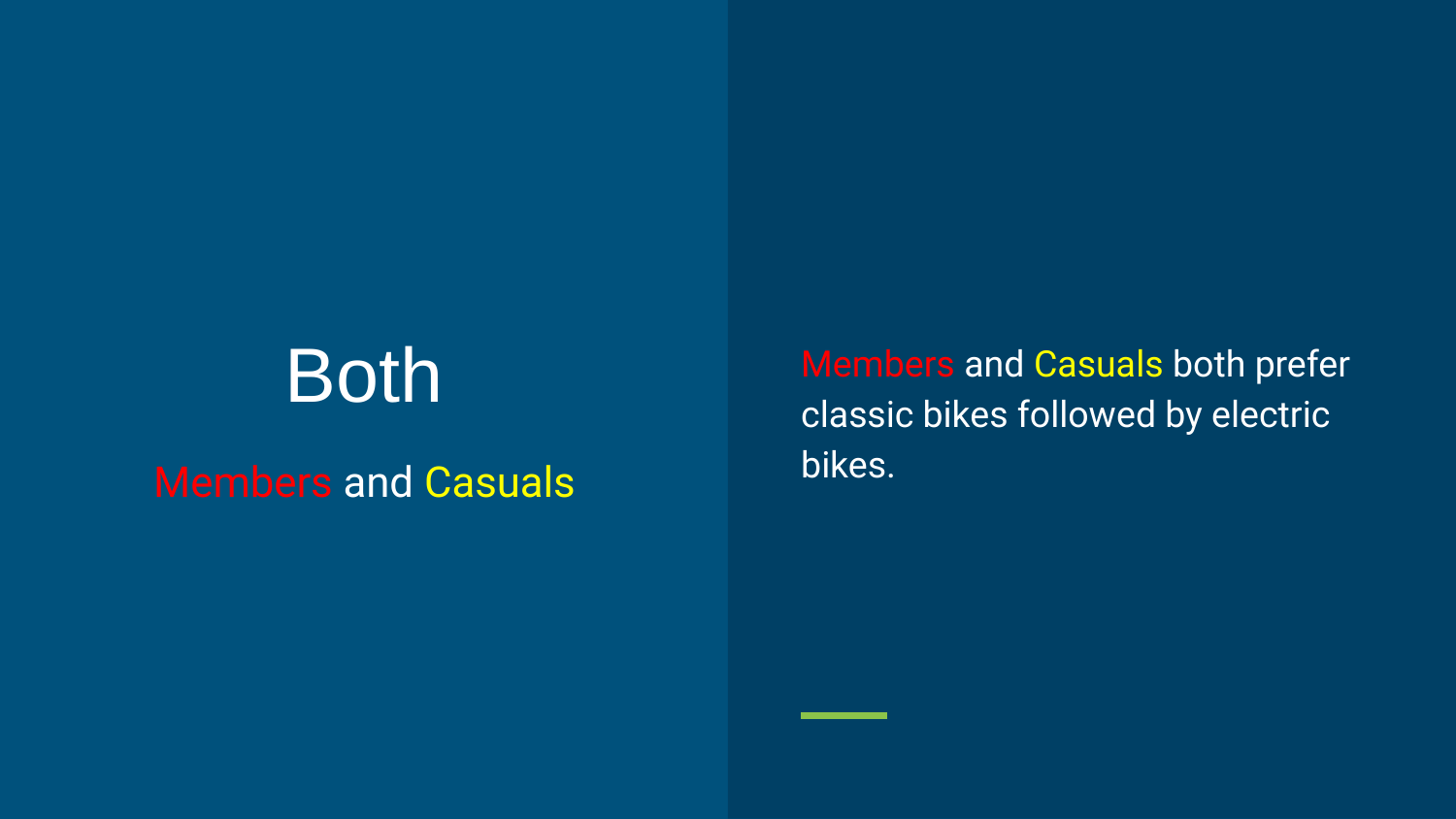

Members and Casuals both prefer classic bikes followed by electric bikes.
# Both
Members and Casuals